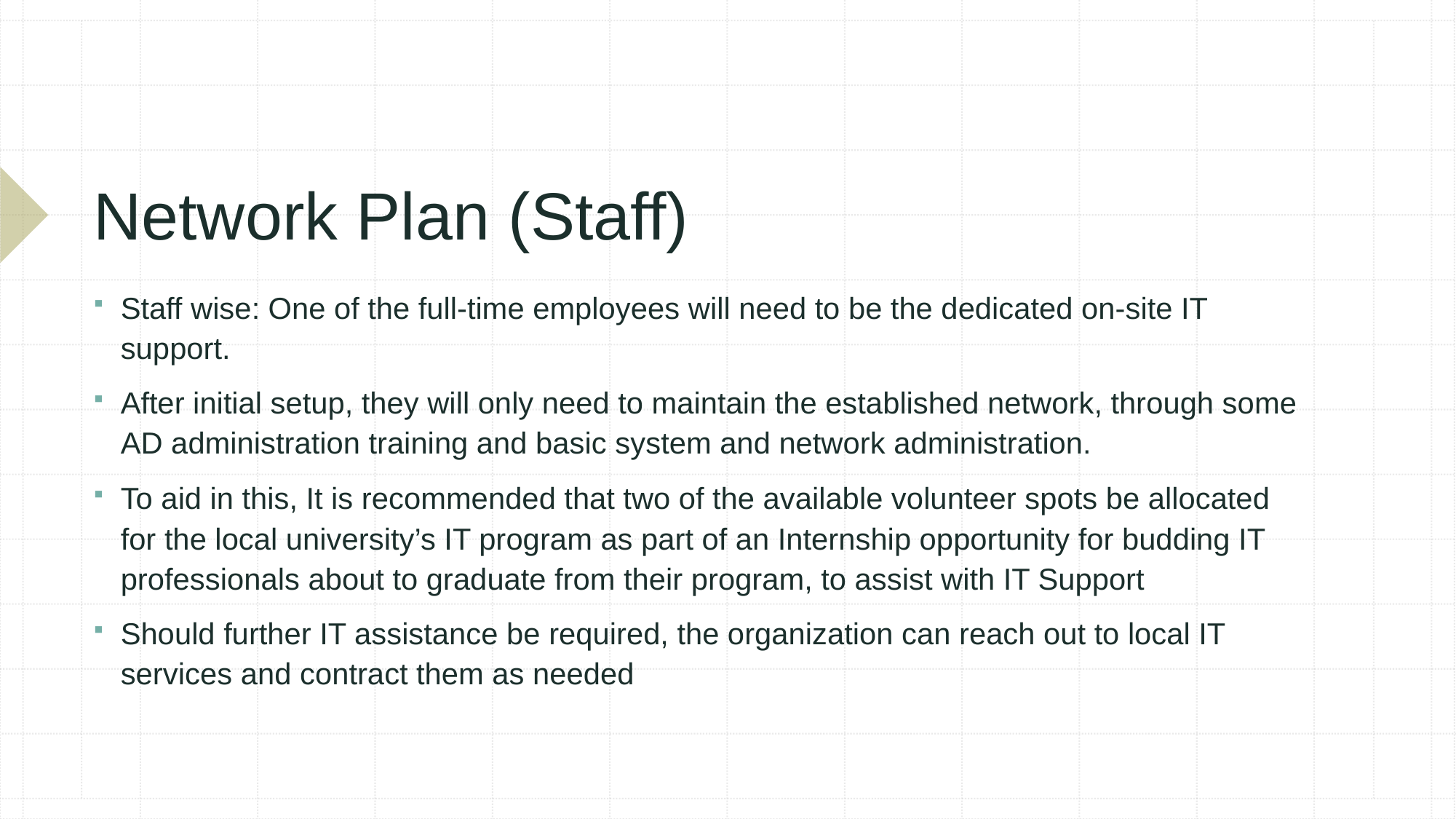

# Network Plan (Staff)
Staff wise: One of the full-time employees will need to be the dedicated on-site IT support.
After initial setup, they will only need to maintain the established network, through some AD administration training and basic system and network administration.
To aid in this, It is recommended that two of the available volunteer spots be allocated for the local university’s IT program as part of an Internship opportunity for budding IT professionals about to graduate from their program, to assist with IT Support
Should further IT assistance be required, the organization can reach out to local IT services and contract them as needed